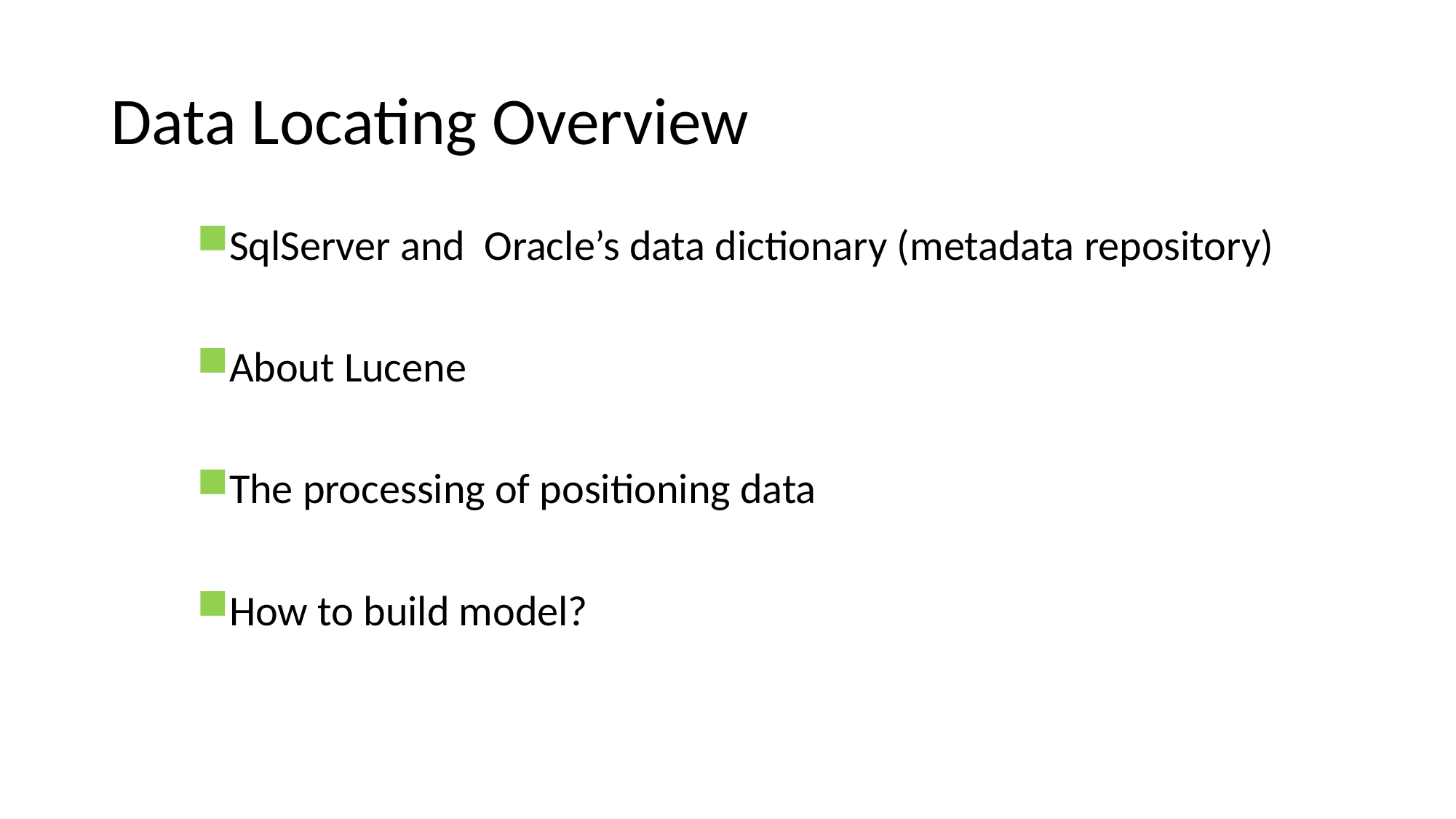

# Data Locating Overview
SqlServer and  Oracle’s data dictionary (metadata repository)

About Lucene

The processing of positioning data

How to build model?